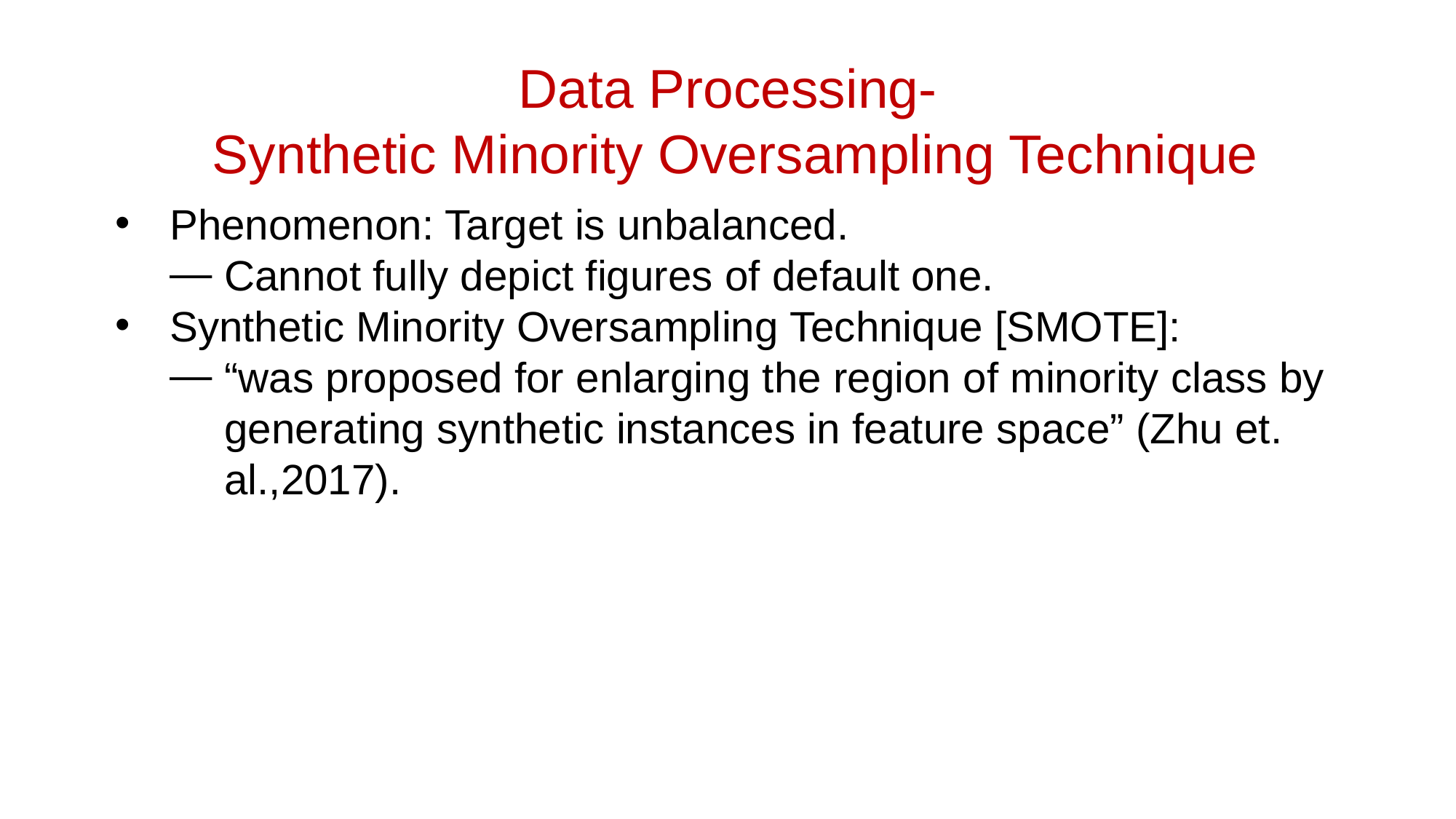

Data Processing-
Synthetic Minority Oversampling Technique
Phenomenon: Target is unbalanced.
Cannot fully depict figures of default one.
Synthetic Minority Oversampling Technique [SMOTE]:
“was proposed for enlarging the region of minority class by generating synthetic instances in feature space” (Zhu et. al.,2017).